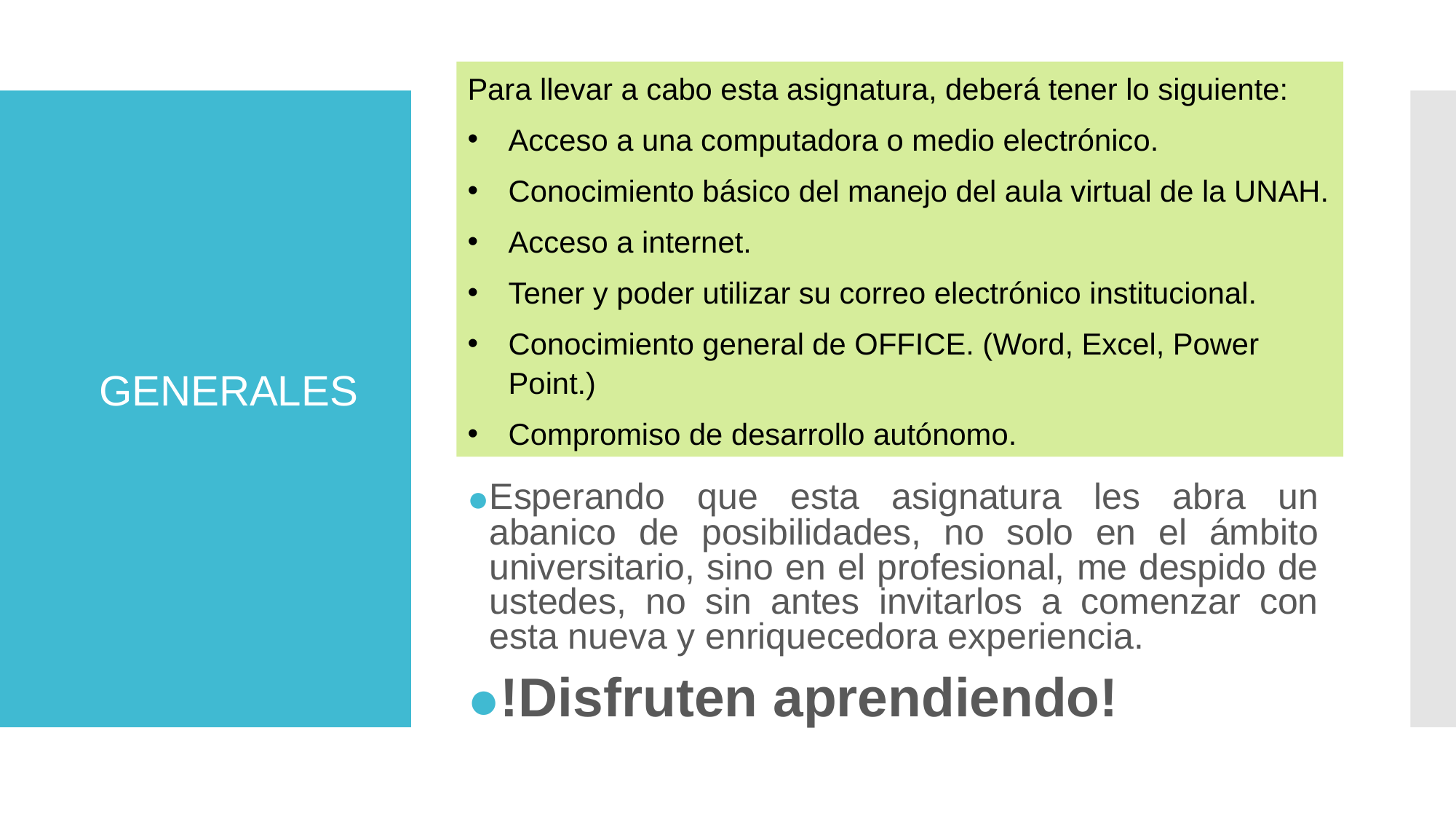

Para llevar a cabo esta asignatura, deberá tener lo siguiente:
Acceso a una computadora o medio electrónico.
Conocimiento básico del manejo del aula virtual de la UNAH.
Acceso a internet.
Tener y poder utilizar su correo electrónico institucional.
Conocimiento general de OFFICE. (Word, Excel, Power Point.)
Compromiso de desarrollo autónomo.
# GENERALES

Esperando que esta asignatura les abra un abanico de posibilidades, no solo en el ámbito universitario, sino en el profesional, me despido de ustedes, no sin antes invitarlos a comenzar con esta nueva y enriquecedora experiencia.
!Disfruten aprendiendo!